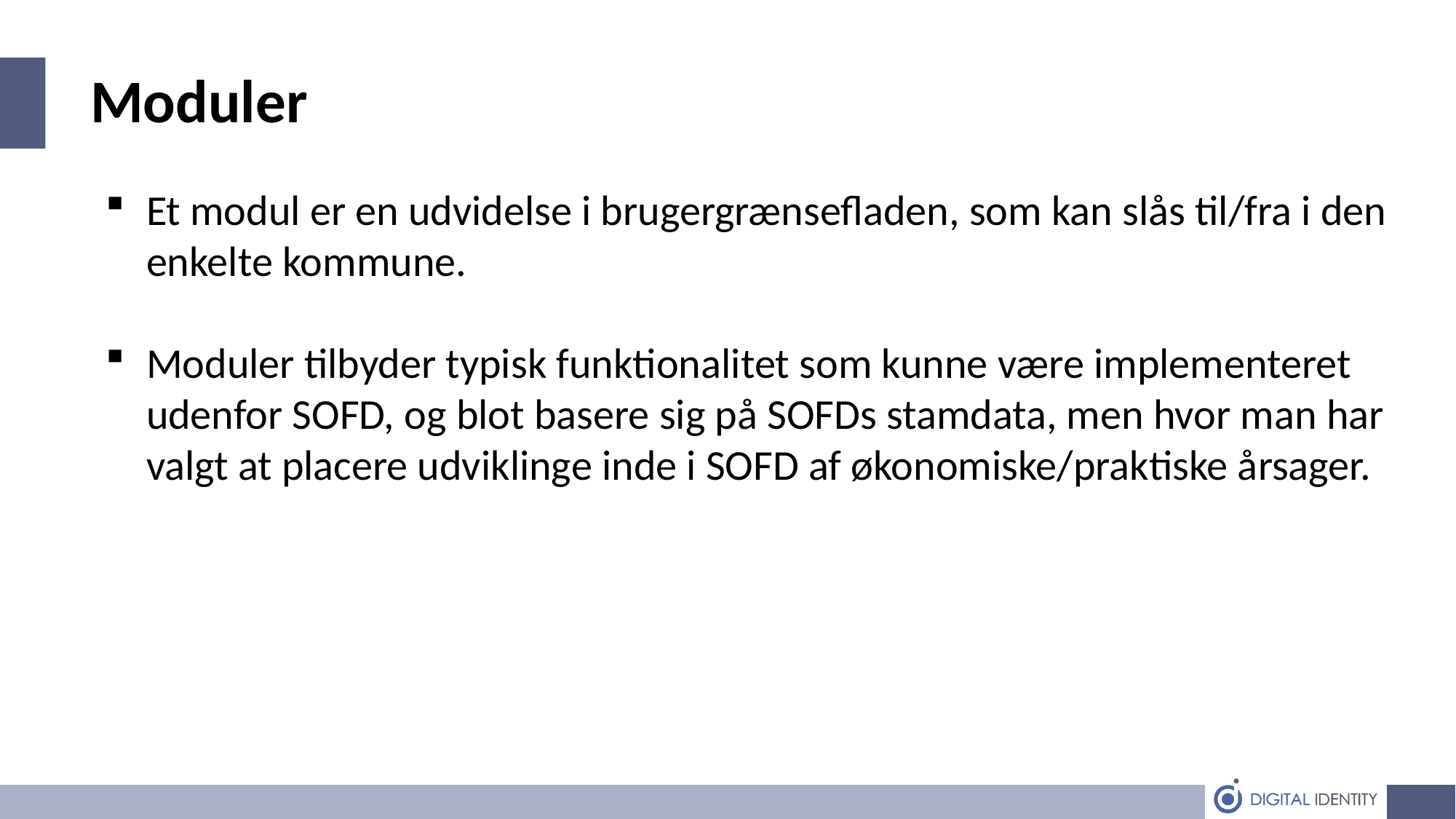

Moduler

Et modul er en udvidelse i brugergrænsefladen, som kan slås til/fra i den enkelte kommune.

Moduler tilbyder typisk funktionalitet som kunne være implementeret udenfor SOFD, og blot basere sig på SOFDs stamdata, men hvor man har valgt at placere udviklinge inde i SOFD af økonomiske/praktiske årsager.